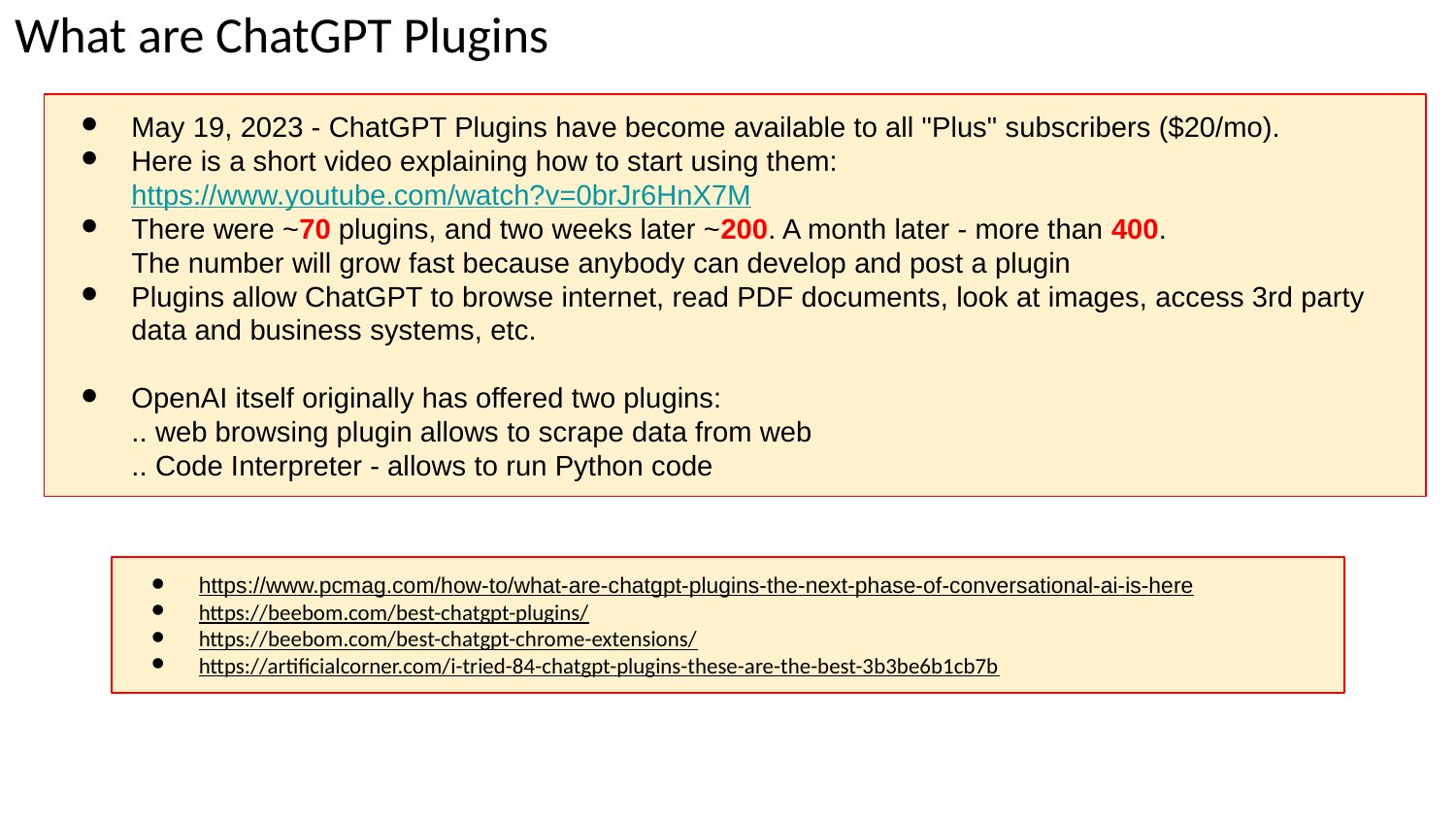

What are ChatGPT Plugins
May 19, 2023 - ChatGPT Plugins have become available to all "Plus" subscribers ($20/mo).
Here is a short video explaining how to start using them: https://www.youtube.com/watch?v=0brJr6HnX7M
There were ~70 plugins, and two weeks later ~200. A month later - more than 400.
The number will grow fast because anybody can develop and post a plugin
Plugins allow ChatGPT to browse internet, read PDF documents, look at images, access 3rd party data and business systems, etc.

OpenAI itself originally has offered two plugins:
.. web browsing plugin allows to scrape data from web
.. Code Interpreter - allows to run Python code
https://www.pcmag.com/how-to/what-are-chatgpt-plugins-the-next-phase-of-conversational-ai-is-here
https://beebom.com/best-chatgpt-plugins/
https://beebom.com/best-chatgpt-chrome-extensions/
https://artificialcorner.com/i-tried-84-chatgpt-plugins-these-are-the-best-3b3be6b1cb7b